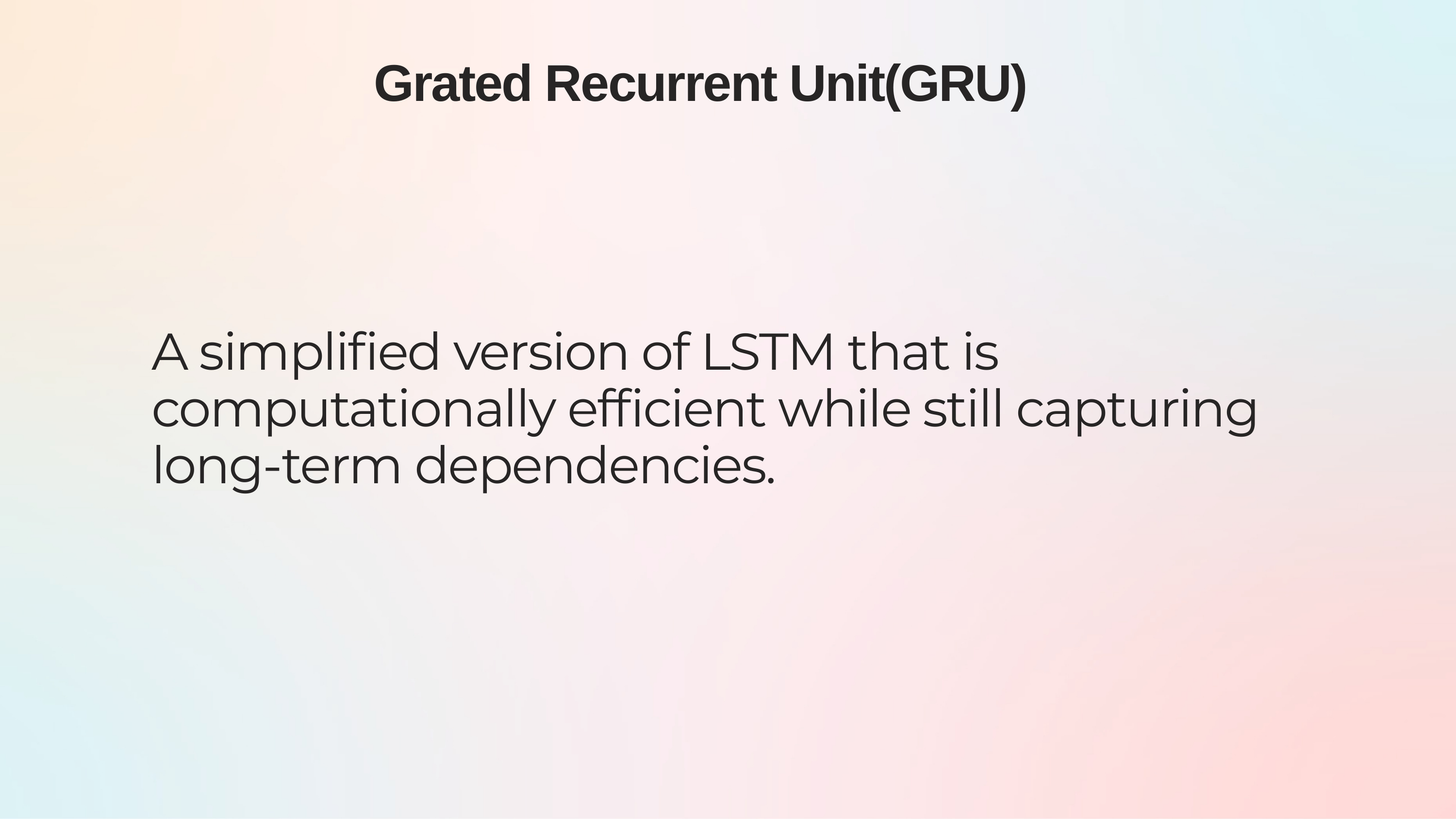

Grated Recurrent Unit(GRU)
A simplified version of LSTM that is computationally efficient while still capturing long-term dependencies.